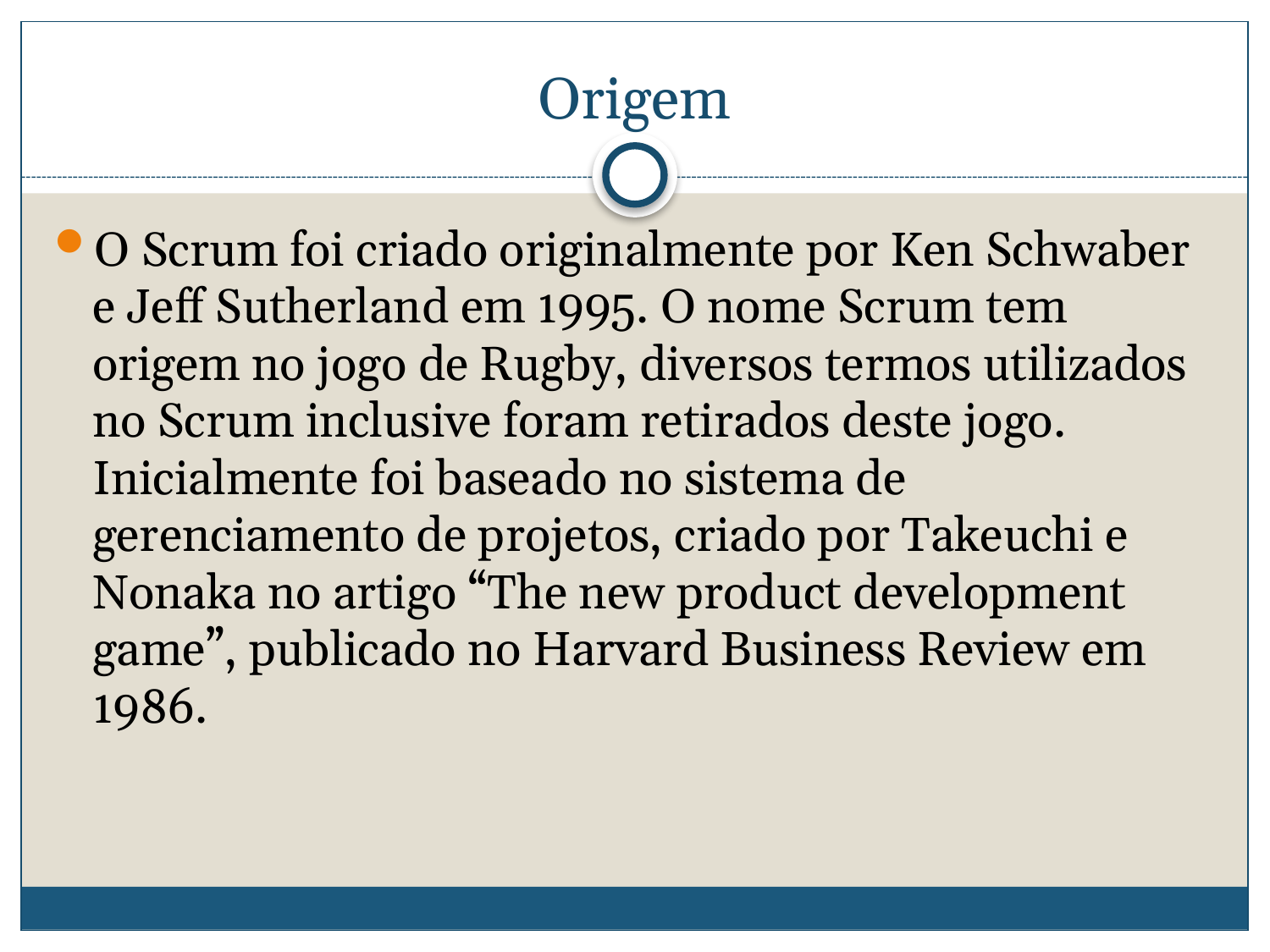

# Origem
O Scrum foi criado originalmente por Ken Schwaber e Jeff Sutherland em 1995. O nome Scrum tem origem no jogo de Rugby, diversos termos utilizados no Scrum inclusive foram retirados deste jogo. Inicialmente foi baseado no sistema de gerenciamento de projetos, criado por Takeuchi e Nonaka no artigo “The new product development game”, publicado no Harvard Business Review em 1986.